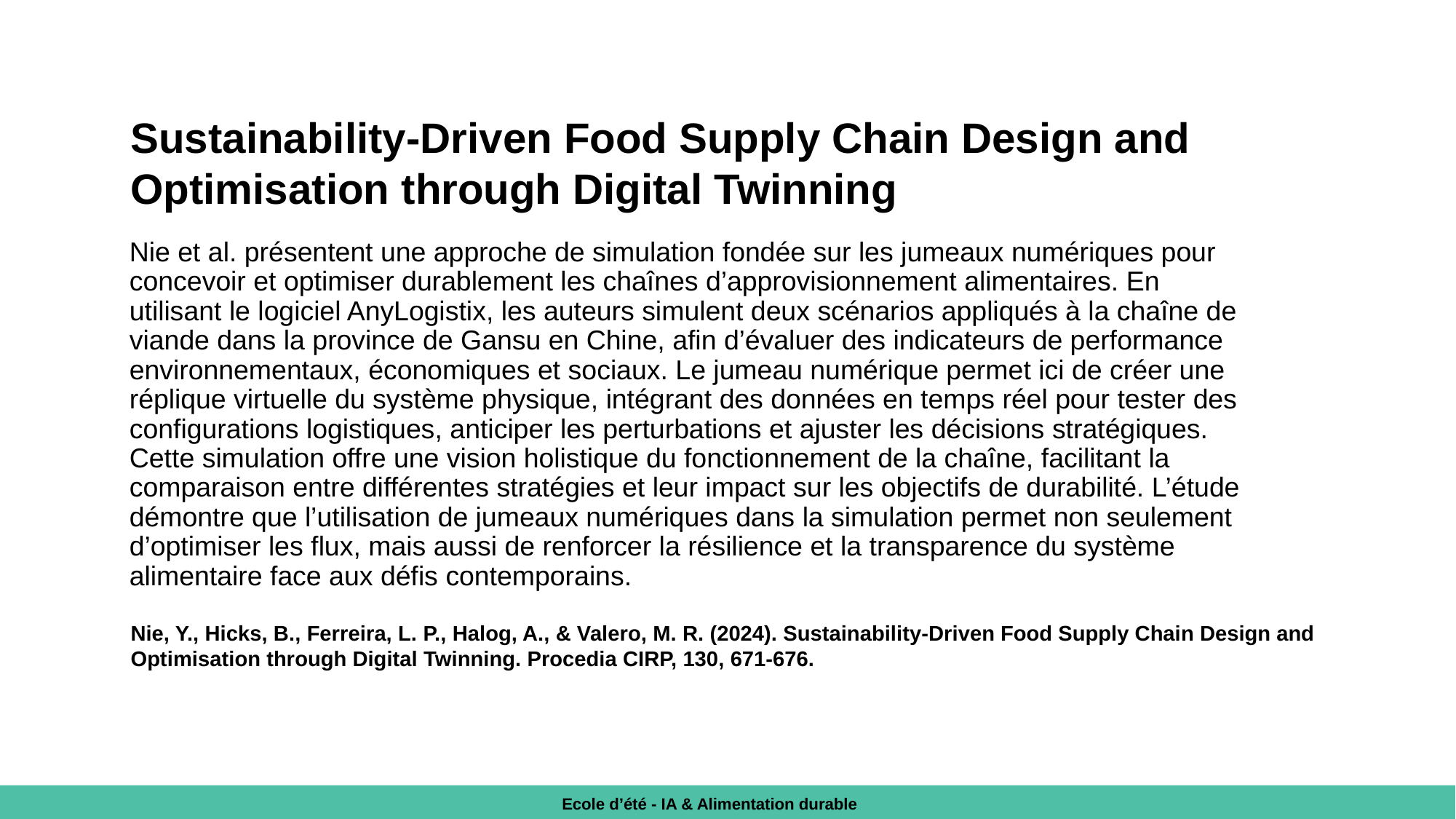

Sustainability-Driven Food Supply Chain Design and Optimisation through Digital Twinning
Nie et al. présentent une approche de simulation fondée sur les jumeaux numériques pour concevoir et optimiser durablement les chaînes d’approvisionnement alimentaires. En utilisant le logiciel AnyLogistix, les auteurs simulent deux scénarios appliqués à la chaîne de viande dans la province de Gansu en Chine, afin d’évaluer des indicateurs de performance environnementaux, économiques et sociaux. Le jumeau numérique permet ici de créer une réplique virtuelle du système physique, intégrant des données en temps réel pour tester des configurations logistiques, anticiper les perturbations et ajuster les décisions stratégiques. Cette simulation offre une vision holistique du fonctionnement de la chaîne, facilitant la comparaison entre différentes stratégies et leur impact sur les objectifs de durabilité. L’étude démontre que l’utilisation de jumeaux numériques dans la simulation permet non seulement d’optimiser les flux, mais aussi de renforcer la résilience et la transparence du système alimentaire face aux défis contemporains.
Nie, Y., Hicks, B., Ferreira, L. P., Halog, A., & Valero, M. R. (2024). Sustainability-Driven Food Supply Chain Design and Optimisation through Digital Twinning. Procedia CIRP, 130, 671-676.

Ecole d’été - IA & Alimentation durable